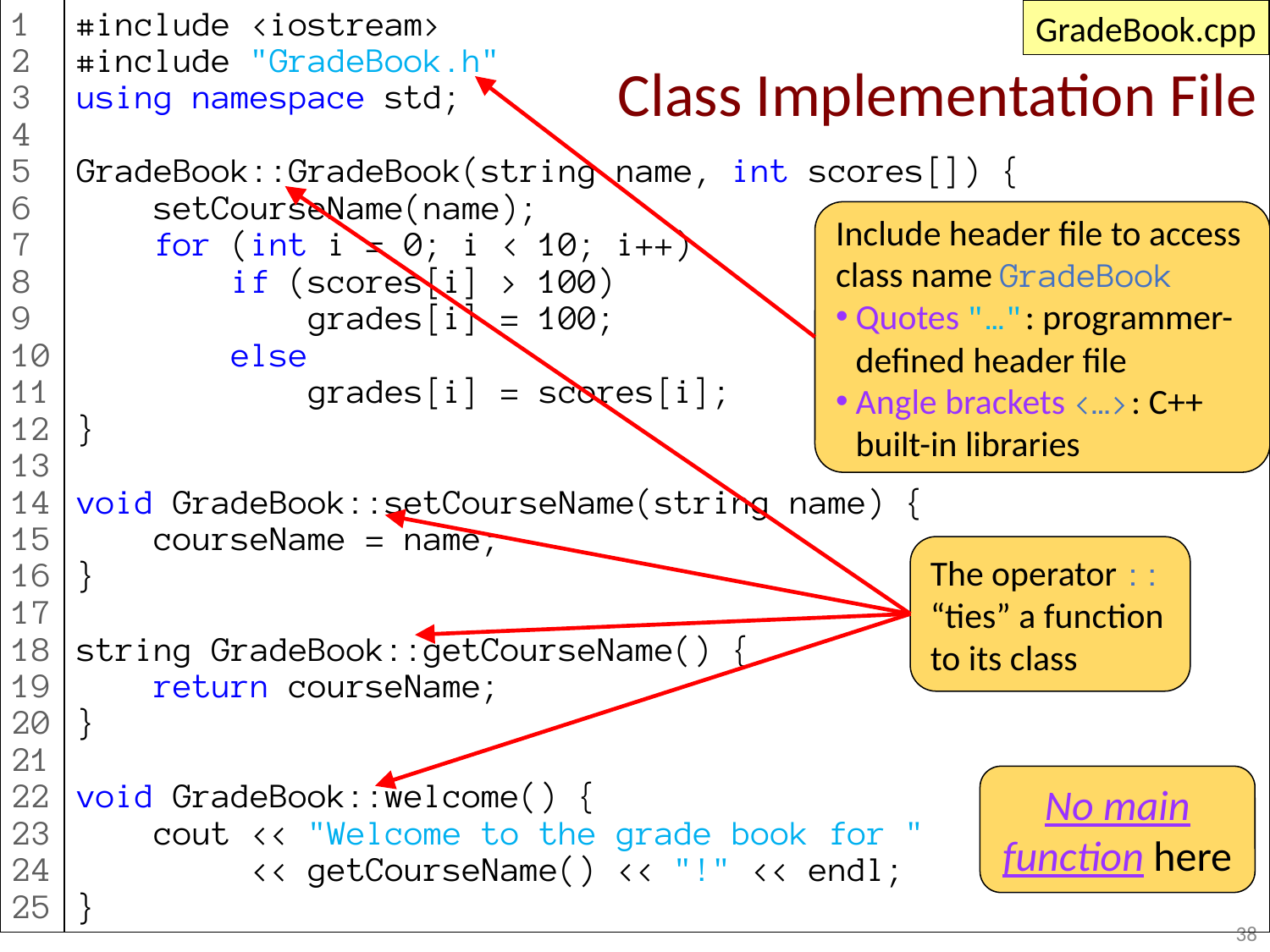

1
2
3
4
5
6
7
8
9
10
11
12
13
14
15
16
17
18
19
20
21
22
23
24
25
#include <iostream>
#include "GradeBook.h"
using namespace std;

GradeBook::GradeBook(string name, int scores[]) {
    setCourseName(name);
    for (int i = 0; i < 10; i++)
        if (scores[i] > 100)
            grades[i] = 100;
        else
            grades[i] = scores[i];
}

void GradeBook::setCourseName(string name) {
    courseName = name;
}

string GradeBook::getCourseName() {
    return courseName;
}

void GradeBook::welcome() {
    cout << "Welcome to the grade book for "
         << getCourseName() << "!" << endl;
}
GradeBook.cpp
# Class Implementation File
Include header file to access class name GradeBook
Quotes "…": programmer-defined header file
Angle brackets <…>: C++ built-in libraries
The operator :: “ties” a function to its class
No main function here
38